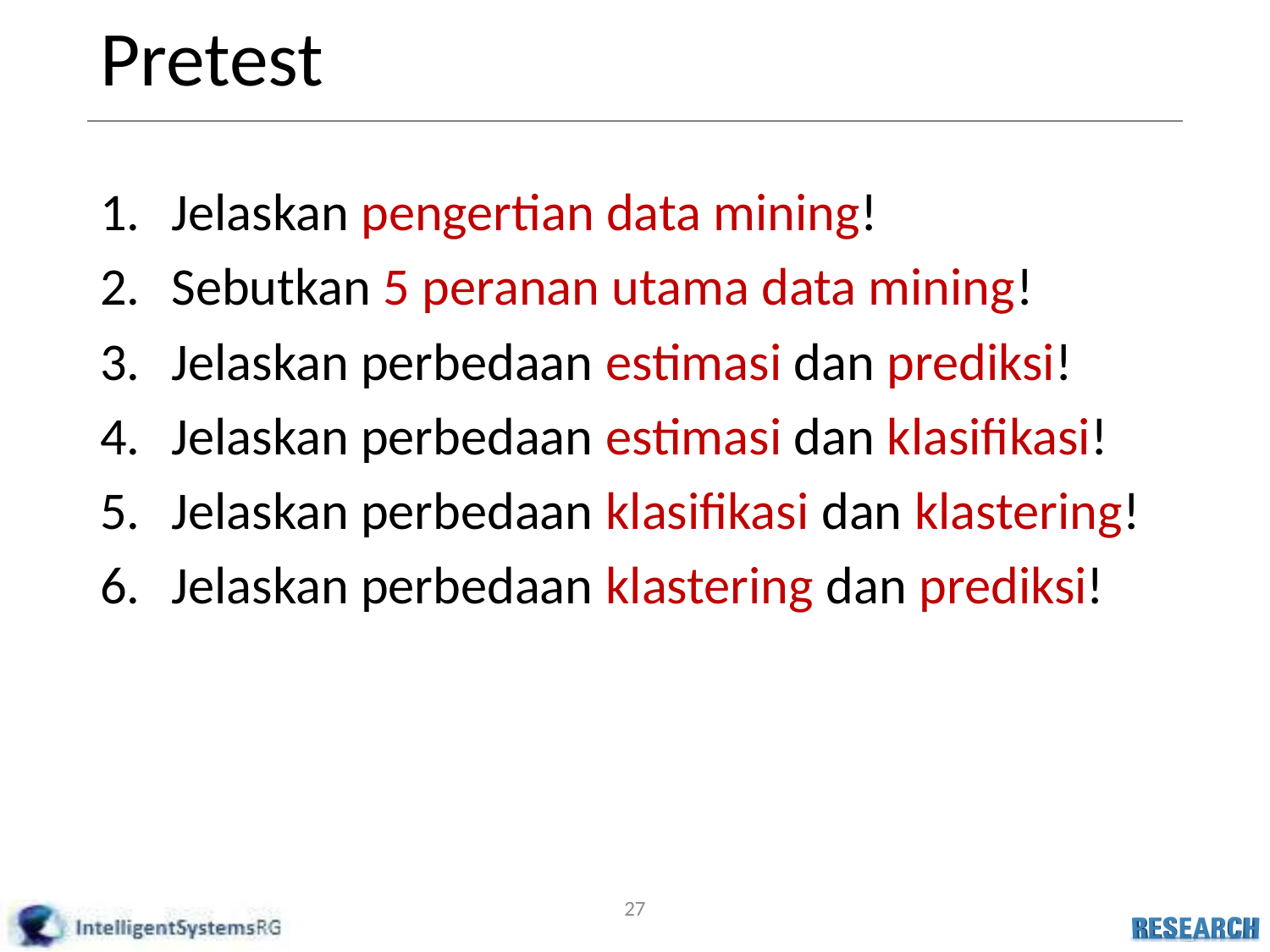

# Pretest
Jelaskan pengertian data mining!
Sebutkan 5 peranan utama data mining!
Jelaskan perbedaan estimasi dan prediksi!
Jelaskan perbedaan estimasi dan klasifikasi!
Jelaskan perbedaan klasifikasi dan klastering!
Jelaskan perbedaan klastering dan prediksi!